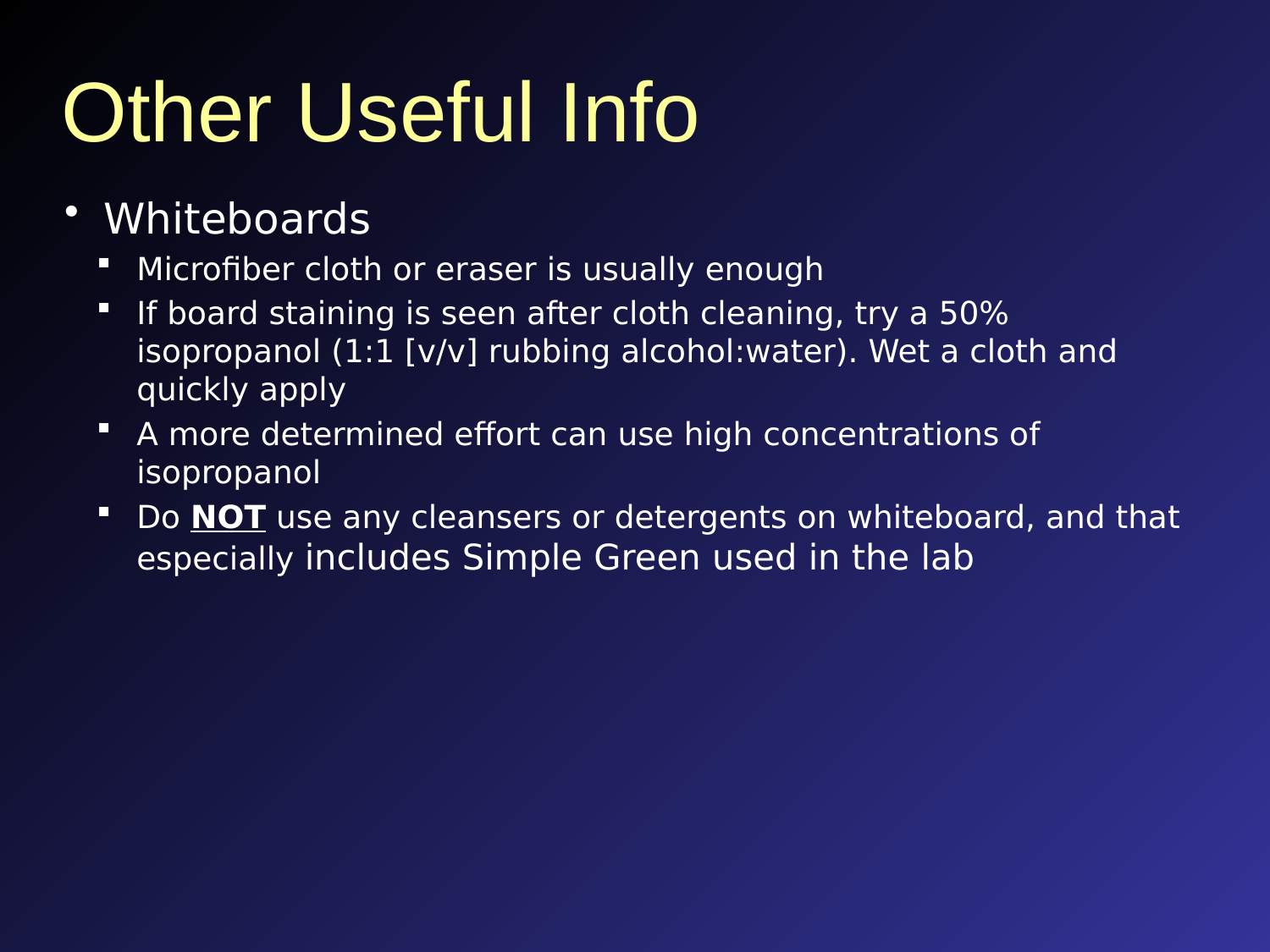

# Other Useful Info
Whiteboards
Microfiber cloth or eraser is usually enough
If board staining is seen after cloth cleaning, try a 50% isopropanol (1:1 [v/v] rubbing alcohol:water). Wet a cloth and quickly apply
A more determined effort can use high concentrations of isopropanol
Do NOT use any cleansers or detergents on whiteboard, and that especially includes Simple Green used in the lab